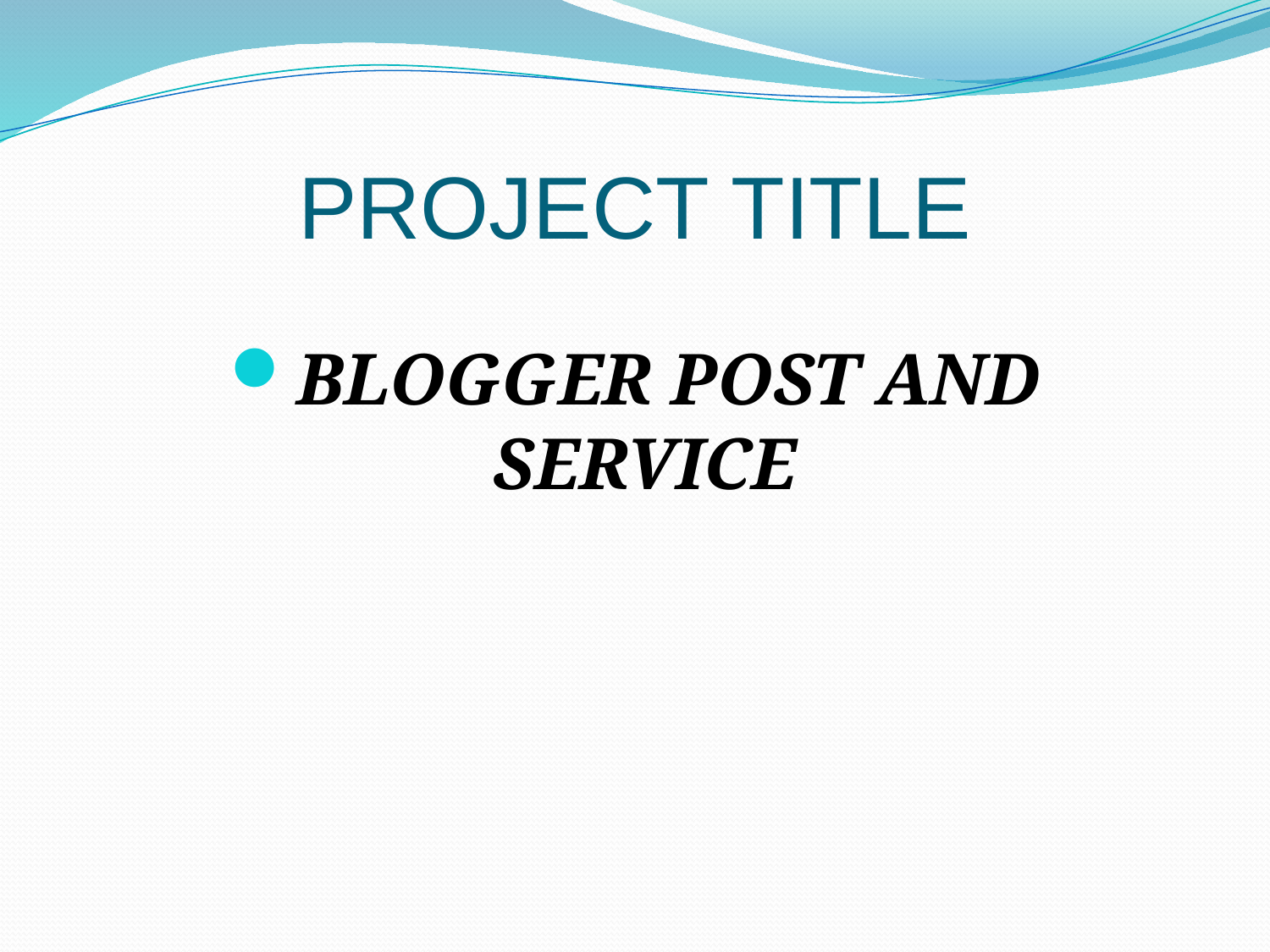

# PROJECT TITLE
BLOGGER POST AND SERVICE